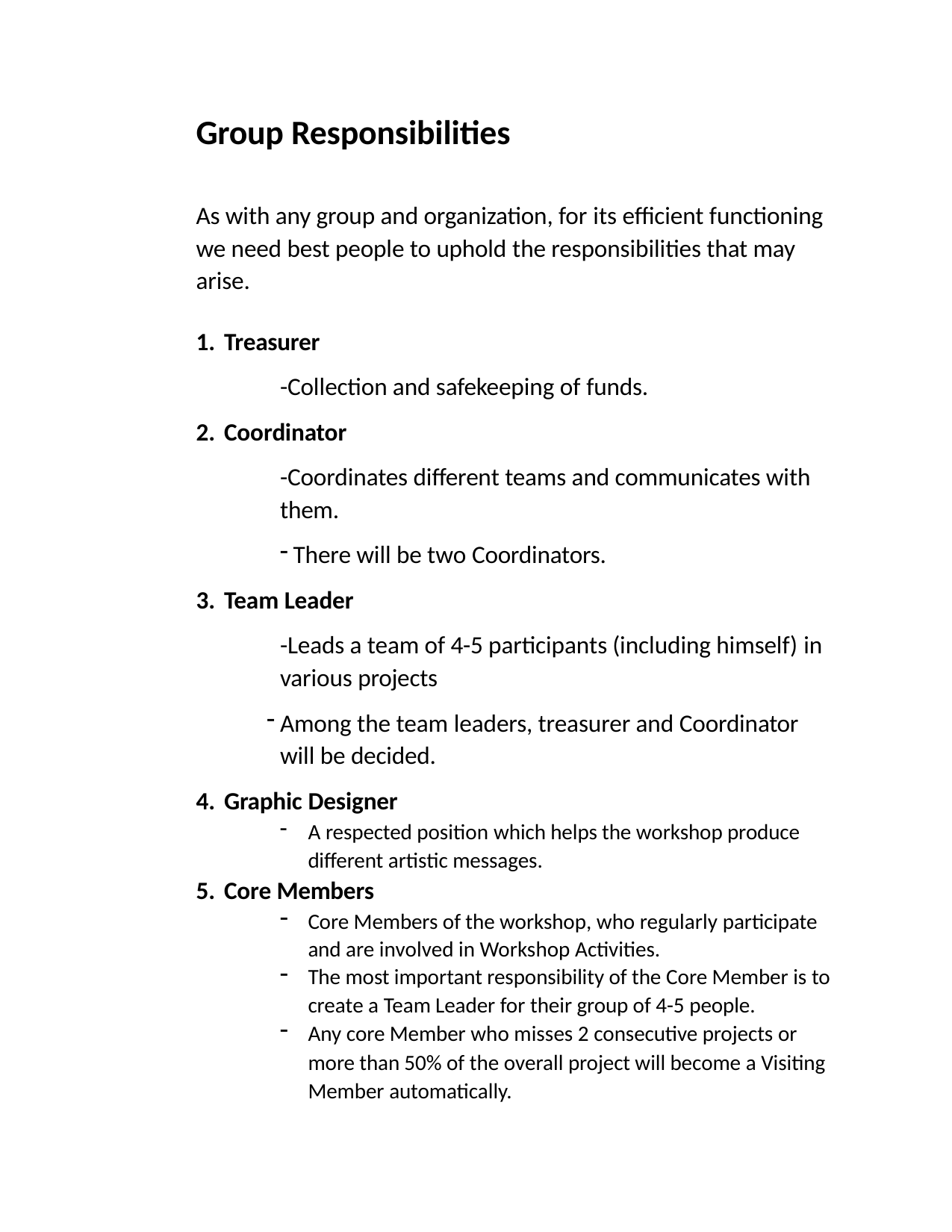

Group Responsibilities

As with any group and organization, for its efficient functioning  we need best people to uphold the responsibilities that may  arise.

Treasurer
-Collection and safekeeping of funds.
Coordinator
-Coordinates different teams and communicates with  them.
There will be two Coordinators.
Team Leader
-Leads a team of 4-5 participants (including himself) in  various projects
Among the team leaders, treasurer and Coordinator  will be decided.
Graphic Designer
A respected position which helps the workshop produce  different artistic messages.
Core Members
Core Members of the workshop, who regularly participate  and are involved in Workshop Activities.
The most important responsibility of the Core Member is to  create a Team Leader for their group of 4-5 people.
Any core Member who misses 2 consecutive projects or
more than 50% of the overall project will become a Visiting  Member automatically.